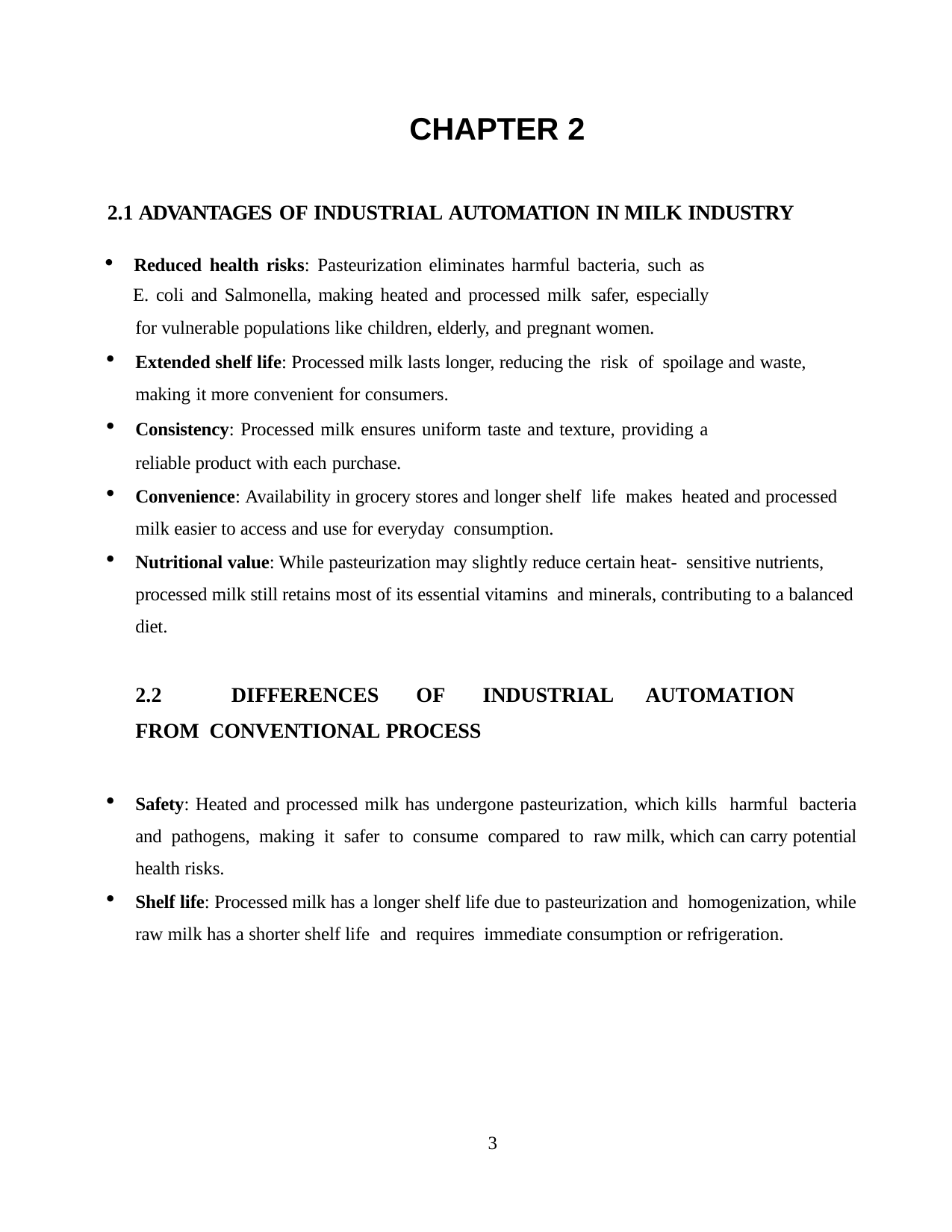

CHAPTER 2

2.1 ADVANTAGES OF INDUSTRIAL AUTOMATION IN MILK INDUSTRY

Reduced health risks: Pasteurization eliminates harmful bacteria, such as
      E. coli and Salmonella, making heated and processed milk safer, especially
for vulnerable populations like children, elderly, and pregnant women.
Extended shelf life: Processed milk lasts longer, reducing the risk of  spoilage and waste, making it more convenient for consumers.
Consistency: Processed milk ensures uniform taste and texture, providing a
reliable product with each purchase.
Convenience: Availability in grocery stores and longer shelf life makes  heated and processed milk easier to access and use for everyday  consumption.
Nutritional value: While pasteurization may slightly reduce certain heat-  sensitive nutrients, processed milk still retains most of its essential vitamins  and minerals, contributing to a balanced diet.

2.2	DIFFERENCES	OF	INDUSTRIAL	AUTOMATION	FROM  CONVENTIONAL PROCESS

Safety: Heated and processed milk has undergone pasteurization, which kills  harmful bacteria and pathogens, making it safer to consume compared to  raw milk, which can carry potential health risks.
Shelf life: Processed milk has a longer shelf life due to pasteurization and  homogenization, while raw milk has a shorter shelf life and requires  immediate consumption or refrigeration.
3